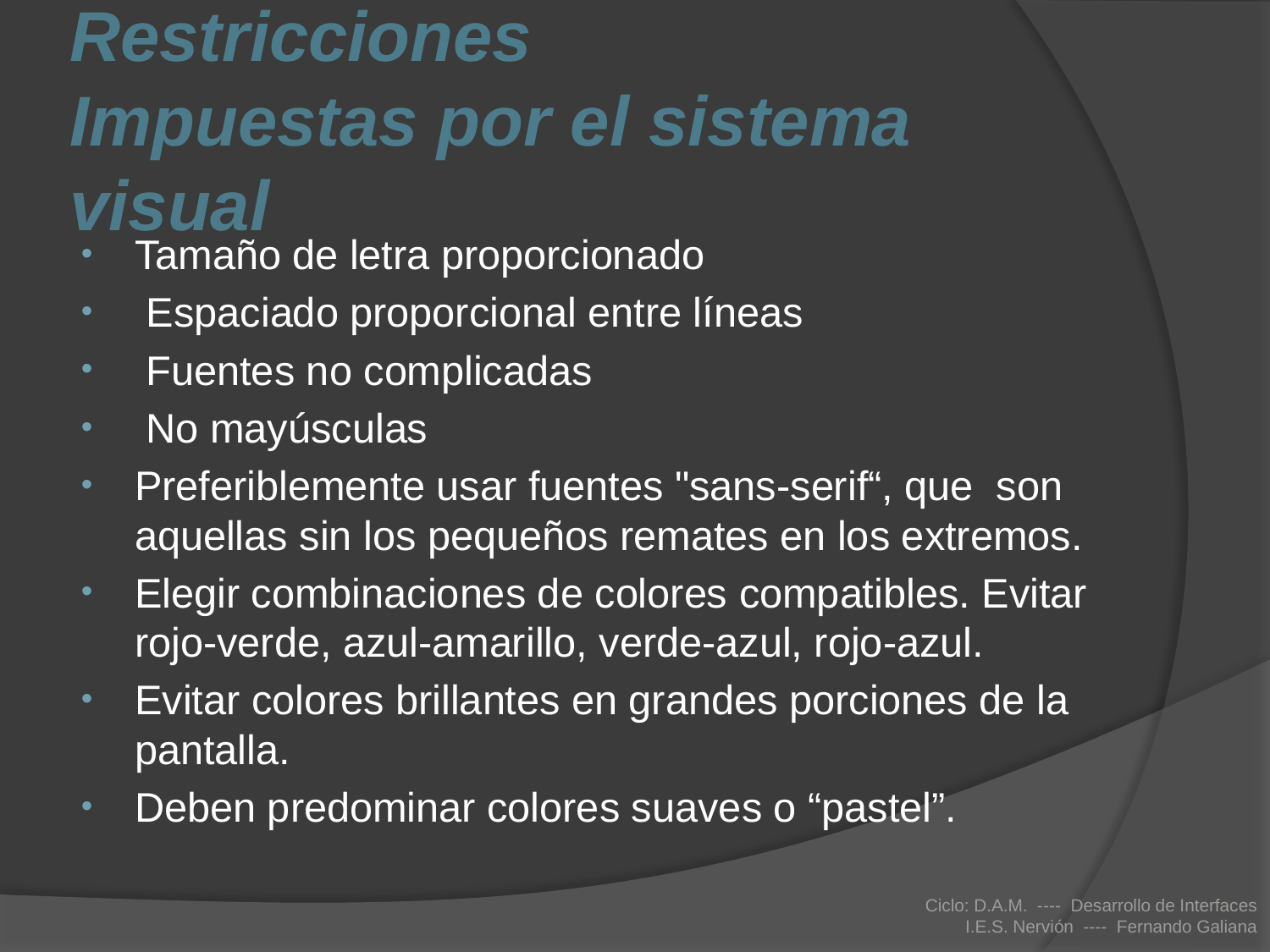

# Restricciones Impuestas por el sistema visual
Tamaño de letra proporcionado
 Espaciado proporcional entre líneas
 Fuentes no complicadas
 No mayúsculas
Preferiblemente usar fuentes "sans-serif“, que  son aquellas sin los pequeños remates en los extremos.
Elegir combinaciones de colores compatibles. Evitar rojo-verde, azul-amarillo, verde-azul, rojo-azul.
Evitar colores brillantes en grandes porciones de la pantalla.
Deben predominar colores suaves o “pastel”.
Ciclo: D.A.M.  ----  Desarrollo de Interfaces
I.E.S. Nervión  ----  Fernando Galiana